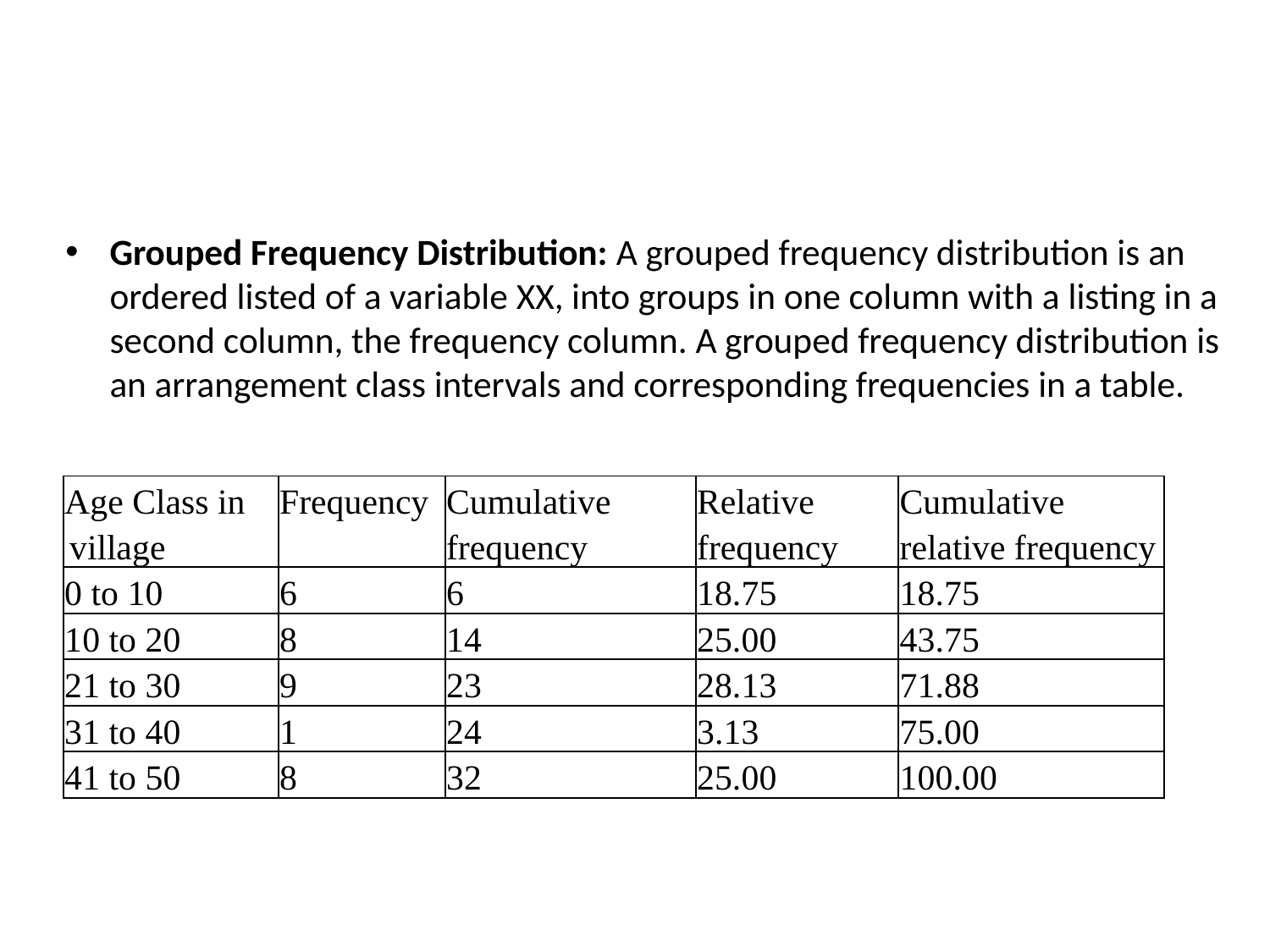

#
Grouped Frequency Distribution: A grouped frequency distribution is an ordered listed of a variable XX, into groups in one column with a listing in a second column, the frequency column. A grouped frequency distribution is an arrangement class intervals and corresponding frequencies in a table.
| Age Class in village | Frequency | Cumulative frequency | Relative frequency | Cumulative relative frequency |
| --- | --- | --- | --- | --- |
| 0 to 10 | 6 | 6 | 18.75 | 18.75 |
| 10 to 20 | 8 | 14 | 25.00 | 43.75 |
| 21 to 30 | 9 | 23 | 28.13 | 71.88 |
| 31 to 40 | 1 | 24 | 3.13 | 75.00 |
| 41 to 50 | 8 | 32 | 25.00 | 100.00 |